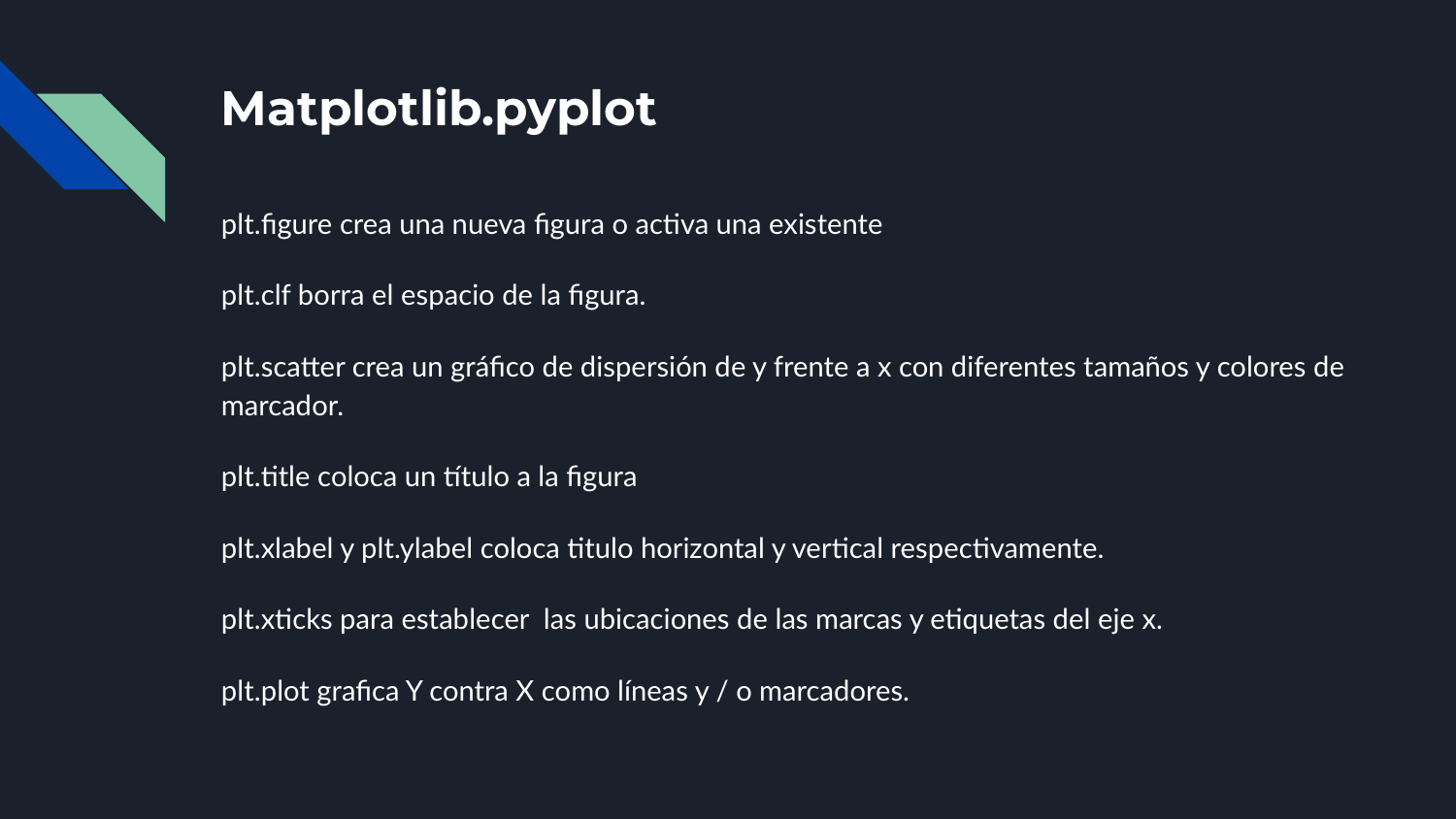

# Matplotlib.pyplot
plt.figure crea una nueva figura o activa una existente
plt.clf borra el espacio de la figura.
plt.scatter crea un gráfico de dispersión de y frente a x con diferentes tamaños y colores de marcador.
plt.title coloca un título a la figura
plt.xlabel y plt.ylabel coloca titulo horizontal y vertical respectivamente.
plt.xticks para establecer  las ubicaciones de las marcas y etiquetas del eje x.
plt.plot grafica Y contra X como líneas y / o marcadores.